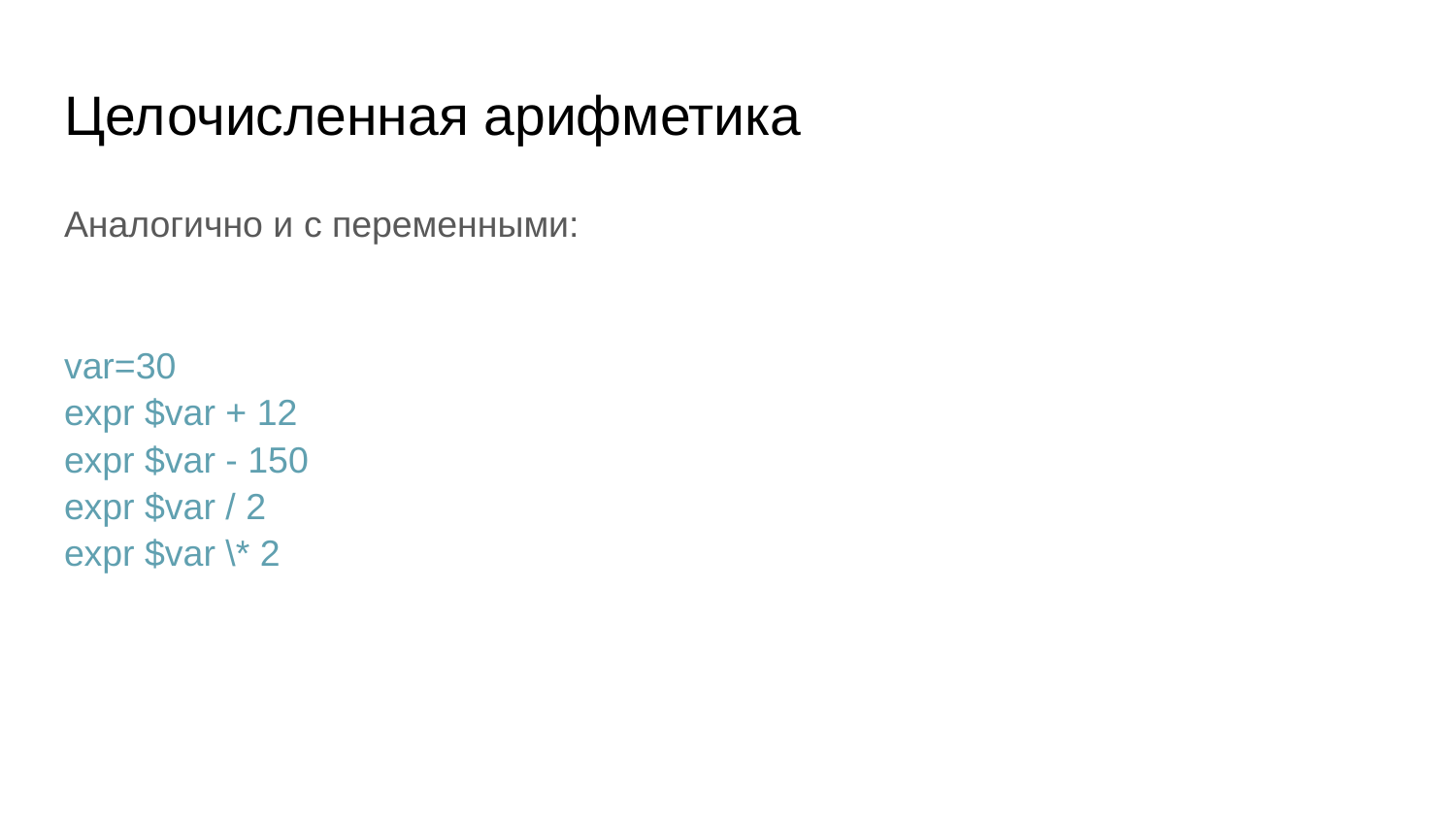

# Целочисленная арифметика
Аналогично и с переменными:

var=30
expr $var + 12
expr $var - 150
expr $var / 2
expr $var \* 2